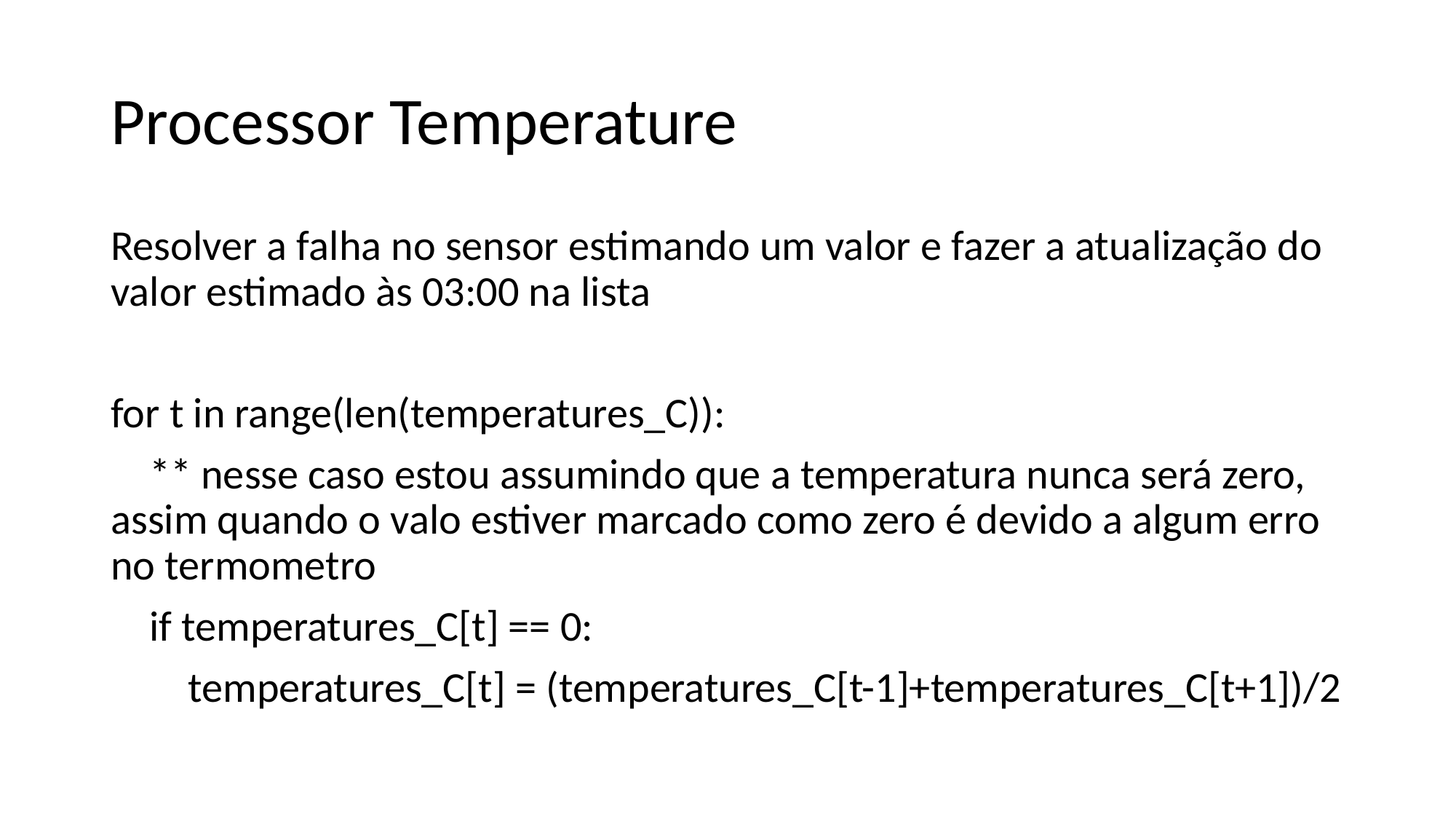

# Processor Temperature
Resolver a falha no sensor estimando um valor e fazer a atualização do valor estimado às 03:00 na lista

for t in range(len(temperatures_C)):
    ** nesse caso estou assumindo que a temperatura nunca será zero, assim quando o valo estiver marcado como zero é devido a algum erro no termometro
    if temperatures_C[t] == 0:
        temperatures_C[t] = (temperatures_C[t-1]+temperatures_C[t+1])/2